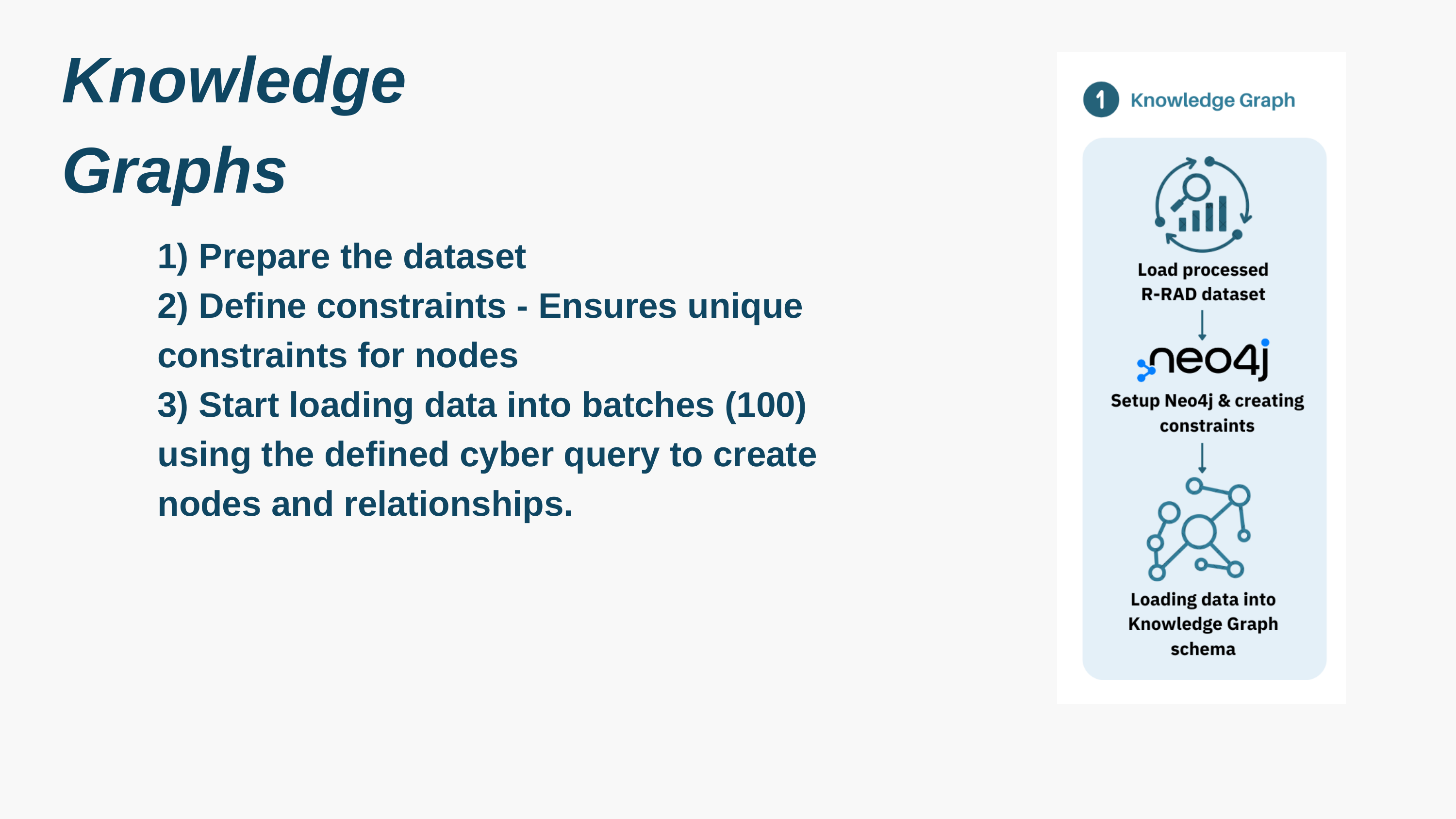

Knowledge Graphs

1) Prepare the dataset
2) Define constraints - Ensures unique constraints for nodes
3) Start loading data into batches (100) using the defined cyber query to create nodes and relationships.